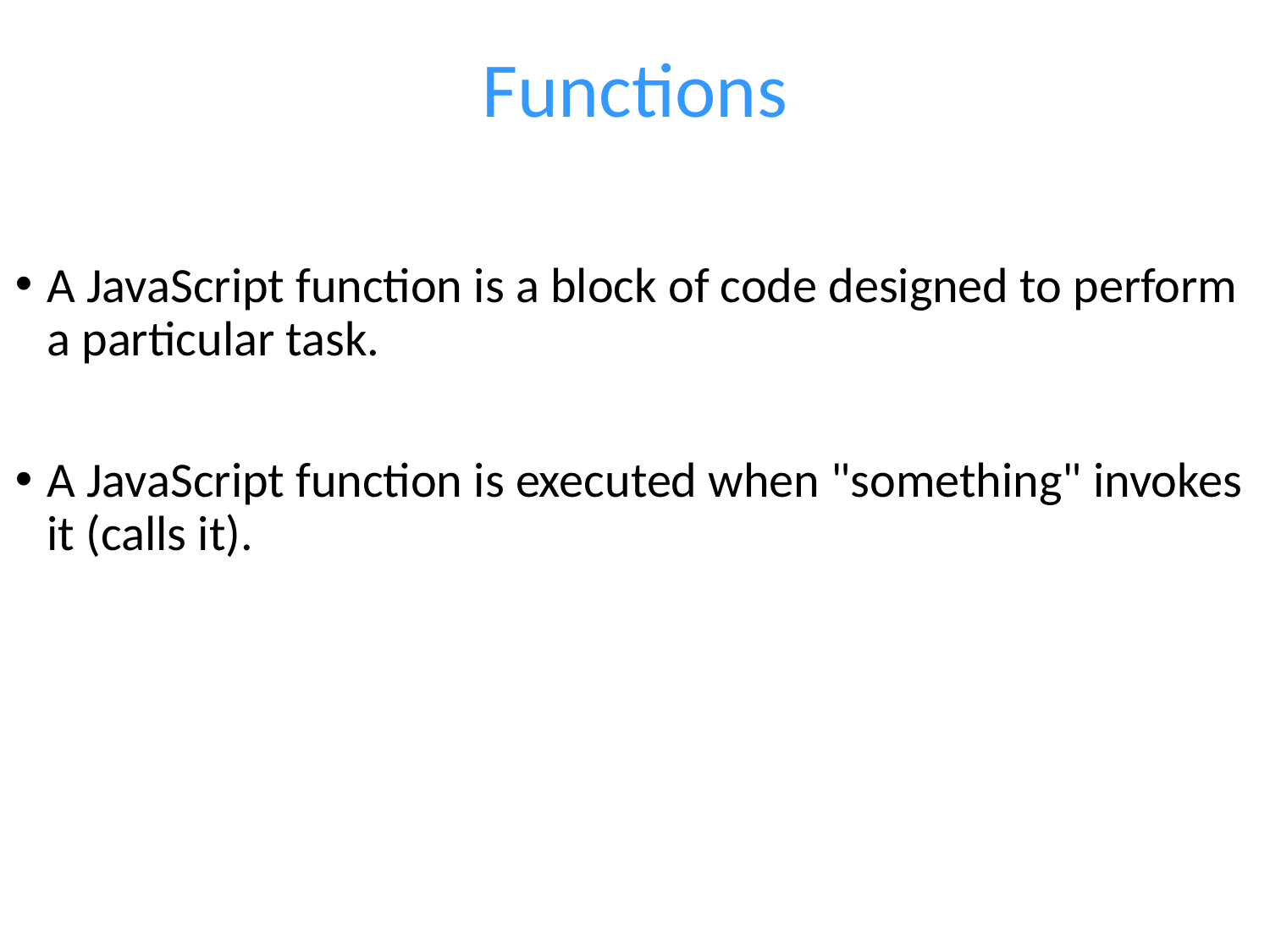

# Functions
A JavaScript function is a block of code designed to perform a particular task.

A JavaScript function is executed when "something" invokes it (calls it).